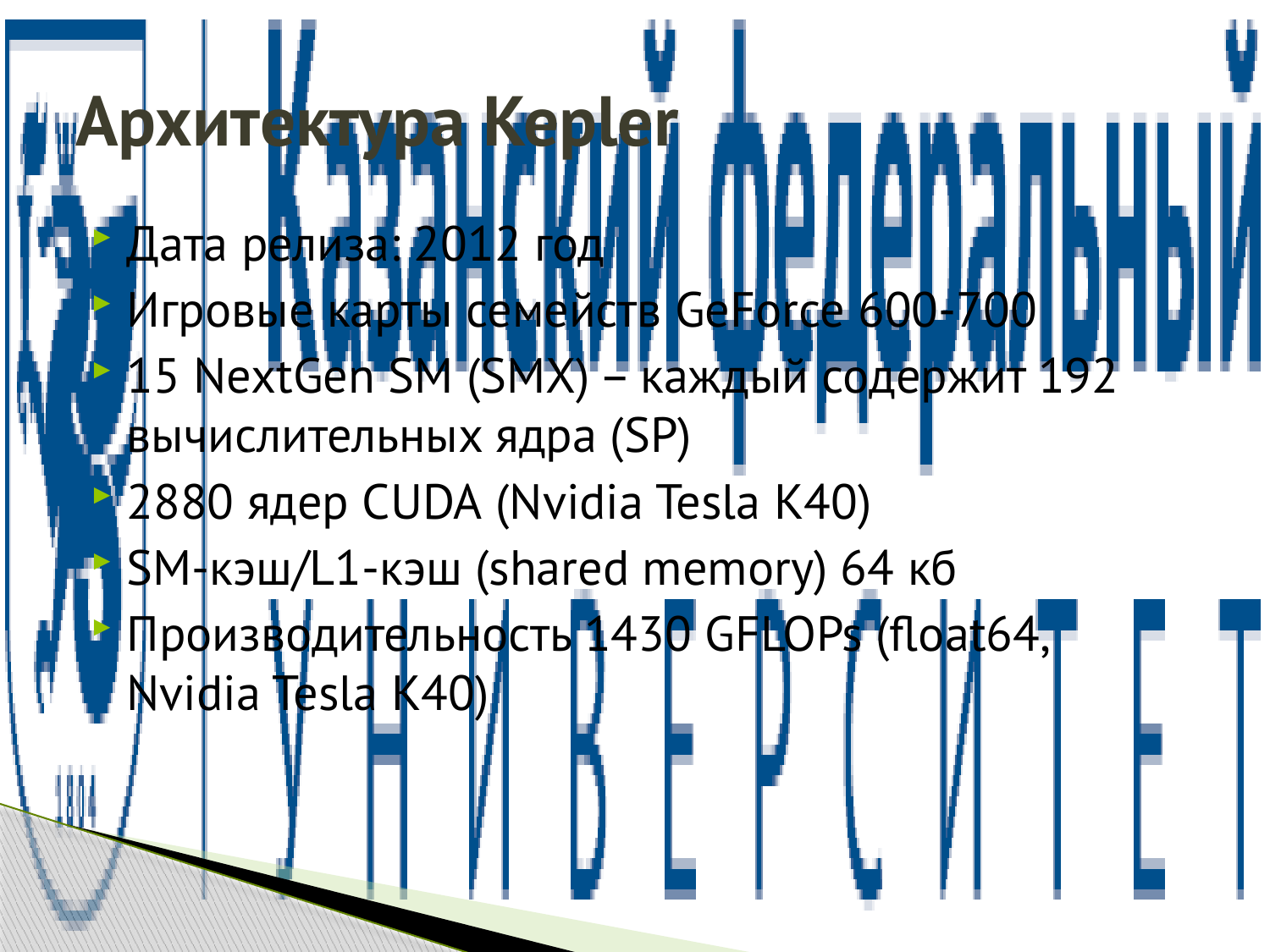

# Архитектура Kepler
Дата релиза: 2012 год
Игровые карты семейств GeForce 600-700
15 NextGen SM (SMX) – каждый содержит 192 вычислительных ядра (SP)
2880 ядер CUDA (Nvidia Tesla K40)
SM-кэш/L1-кэш (shared memory) 64 кб
Производительность 1430 GFLOPs (float64, Nvidia Tesla K40)